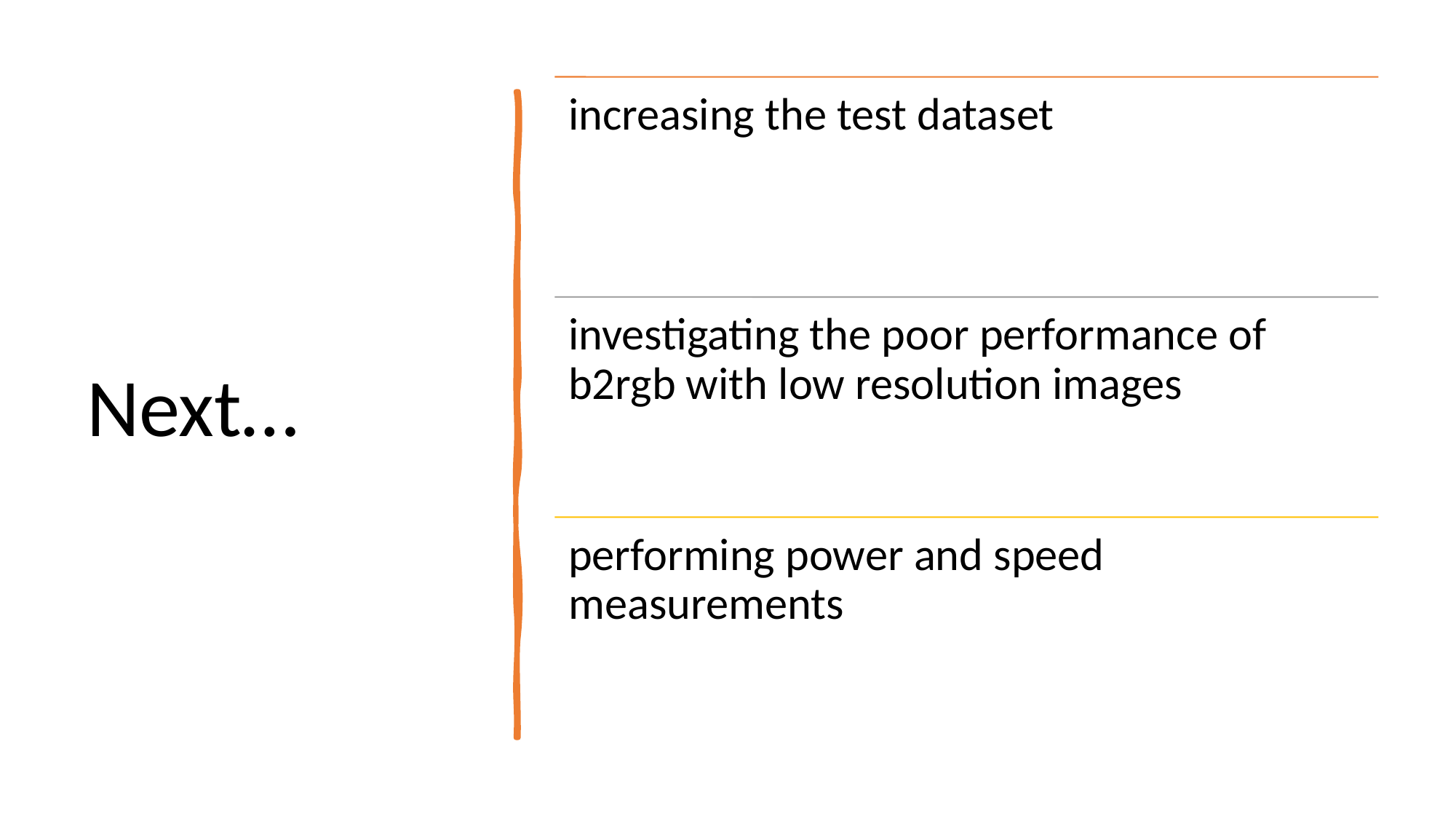

increasing the test dataset
investigating the poor performance of b2rgb with low resolution images
performing power and speed measurements
# Next…